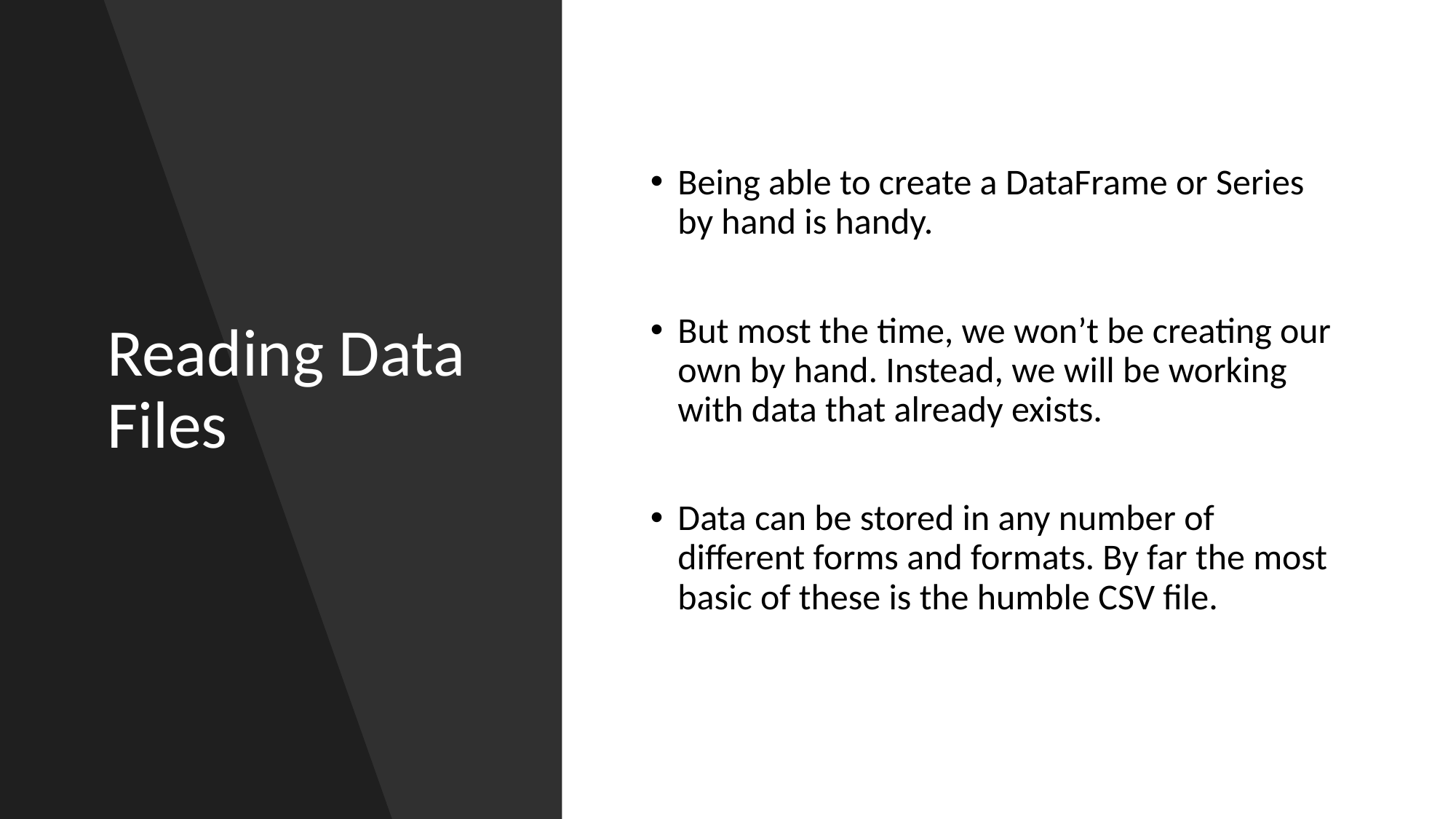

# Reading Data Files
Being able to create a DataFrame or Series by hand is handy.

But most the time, we won’t be creating our own by hand. Instead, we will be working with data that already exists.

Data can be stored in any number of different forms and formats. By far the most basic of these is the humble CSV file.